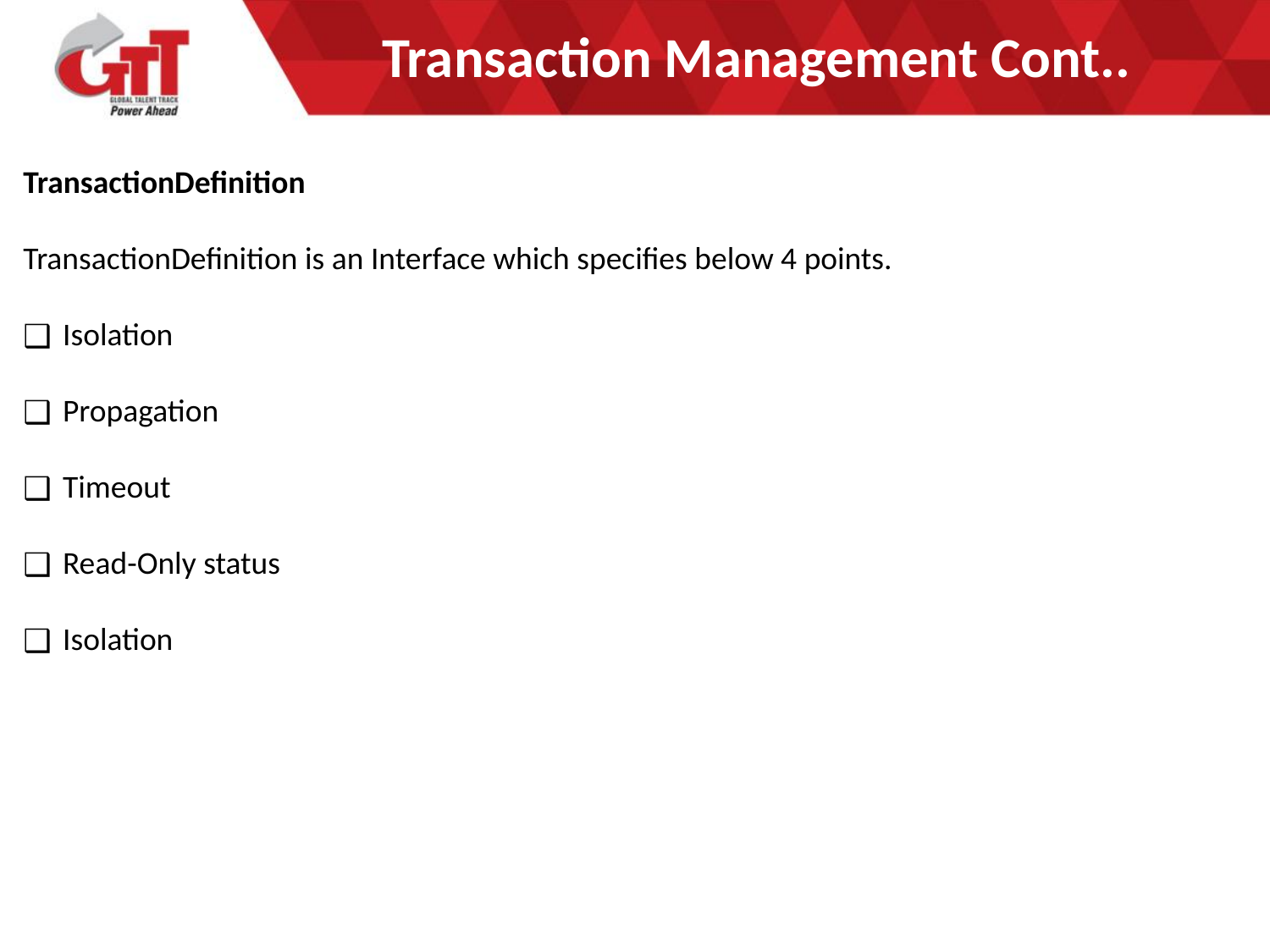

# Transaction Management Cont..
TransactionDefinition

TransactionDefinition is an Interface which specifies below 4 points.

Isolation

Propagation

Timeout

Read-Only status

Isolation